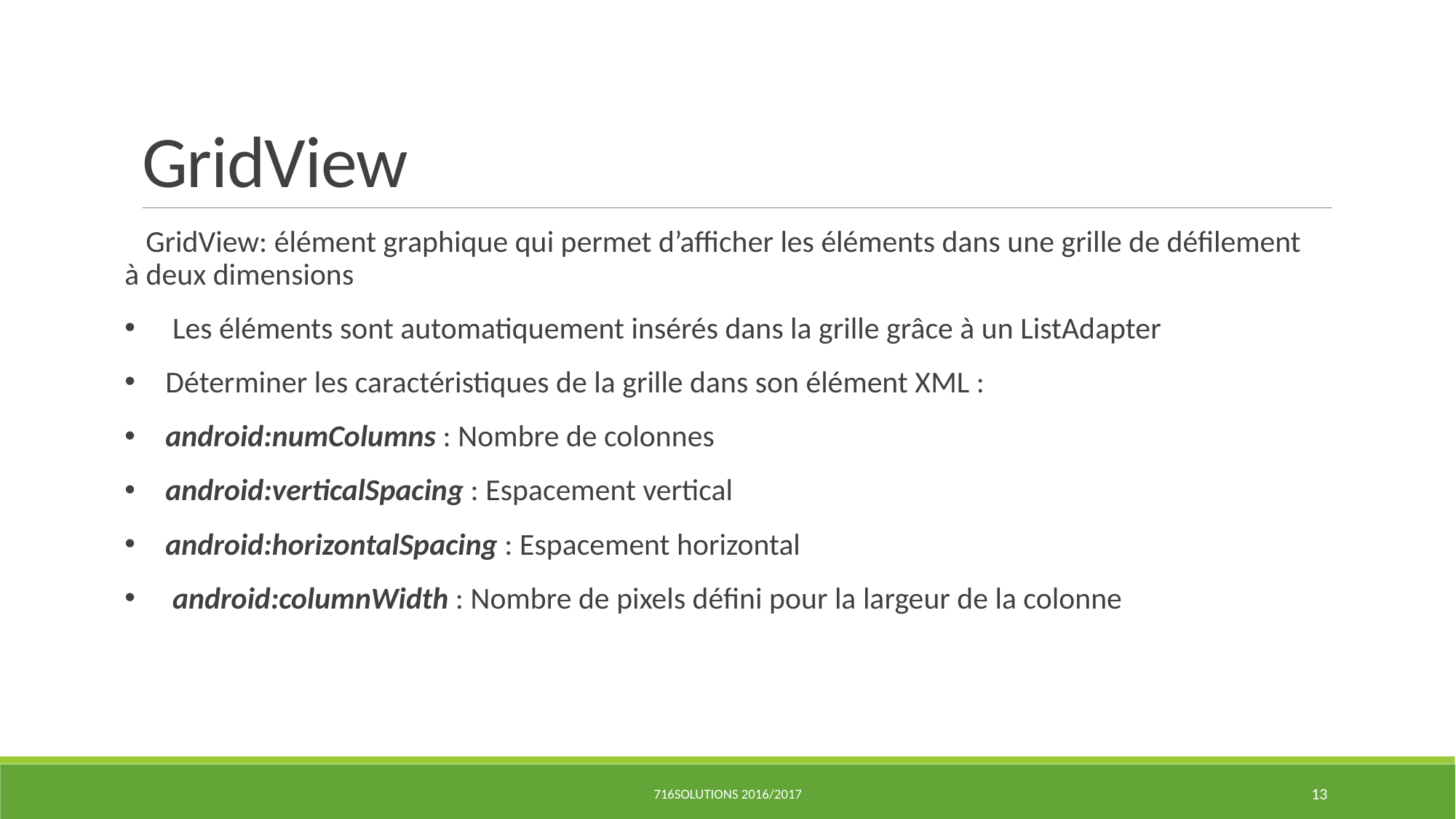

# GridView
GridView: élément graphique qui permet d’afficher les éléments dans une grille de défilement à deux dimensions
 Les éléments sont automatiquement insérés dans la grille grâce à un ListAdapter
Déterminer les caractéristiques de la grille dans son élément XML :
android:numColumns : Nombre de colonnes
android:verticalSpacing : Espacement vertical
android:horizontalSpacing : Espacement horizontal
 android:columnWidth : Nombre de pixels défini pour la largeur de la colonne
716Solutions 2016/2017
13